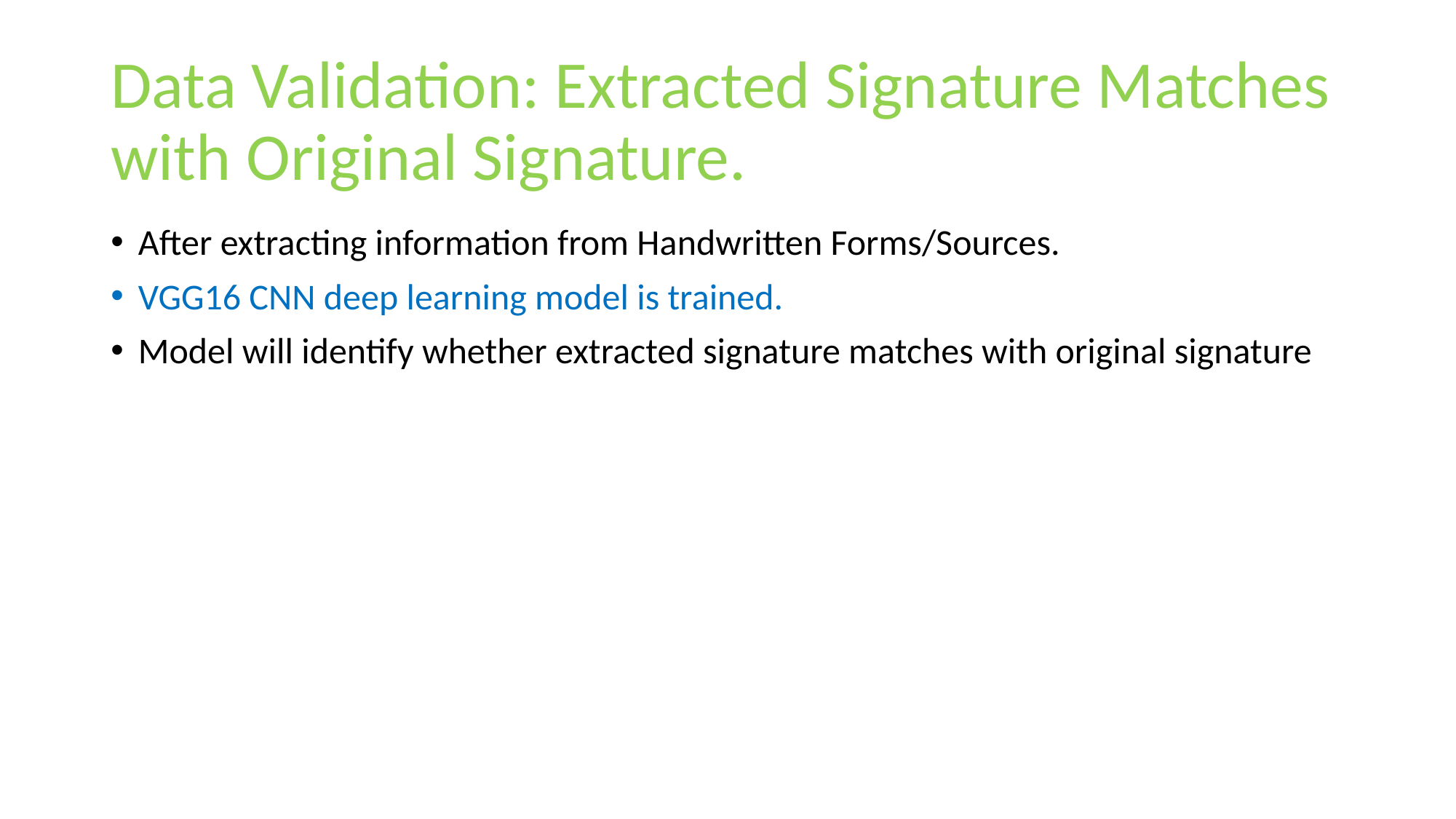

# Data Validation: Extracted Signature Matches with Original Signature.
After extracting information from Handwritten Forms/Sources.
VGG16 CNN deep learning model is trained.
Model will identify whether extracted signature matches with original signature